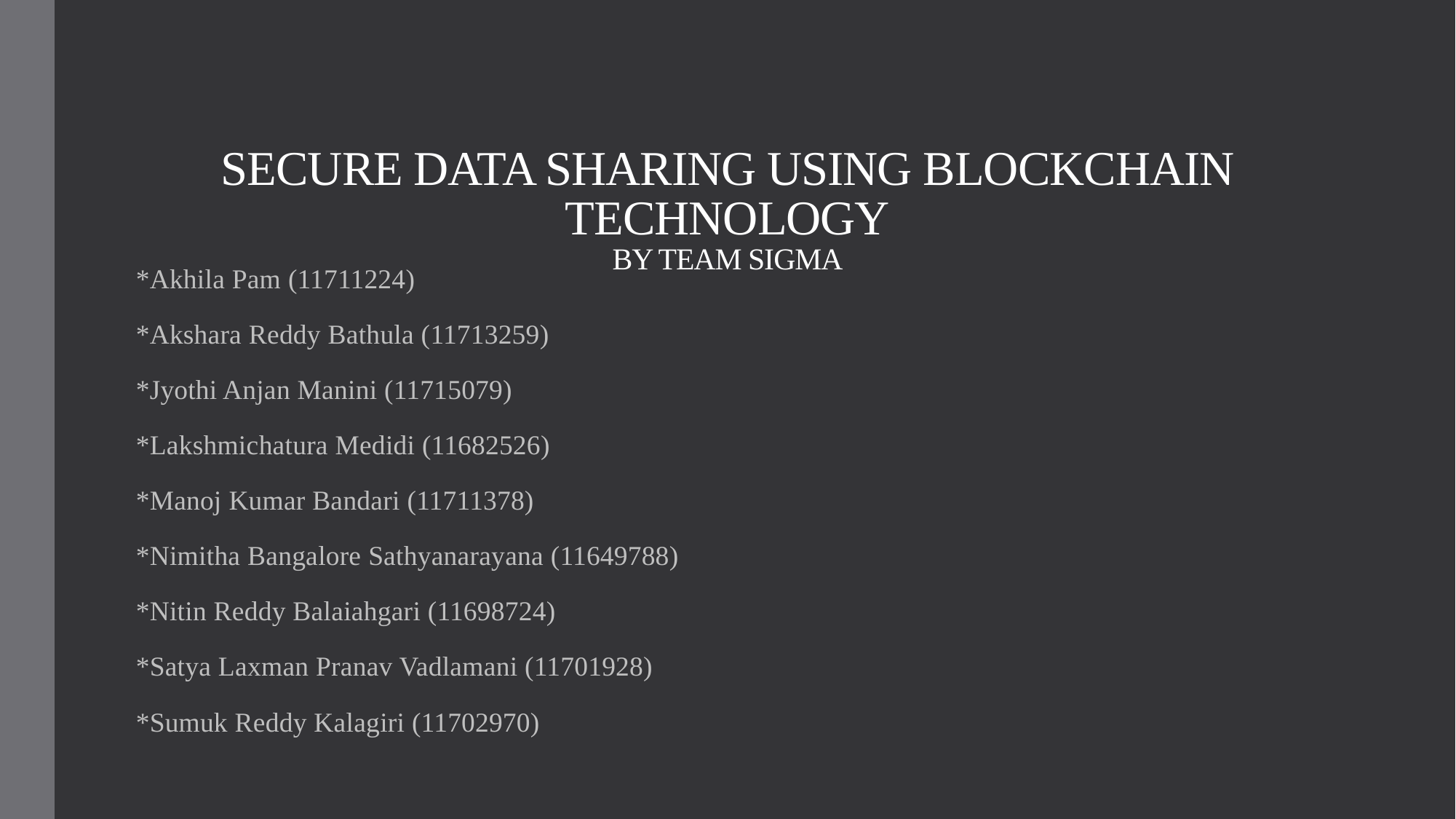

# SECURE DATA SHARING USING BLOCKCHAIN TECHNOLOGY BY TEAM SIGMA

*Akhila Pam (11711224)
*Akshara Reddy Bathula (11713259)
*Jyothi Anjan Manini (11715079)
*Lakshmichatura Medidi (11682526)
*Manoj Kumar Bandari (11711378)
*Nimitha Bangalore Sathyanarayana (11649788)
*Nitin Reddy Balaiahgari (11698724)
*Satya Laxman Pranav Vadlamani (11701928)
*Sumuk Reddy Kalagiri (11702970)